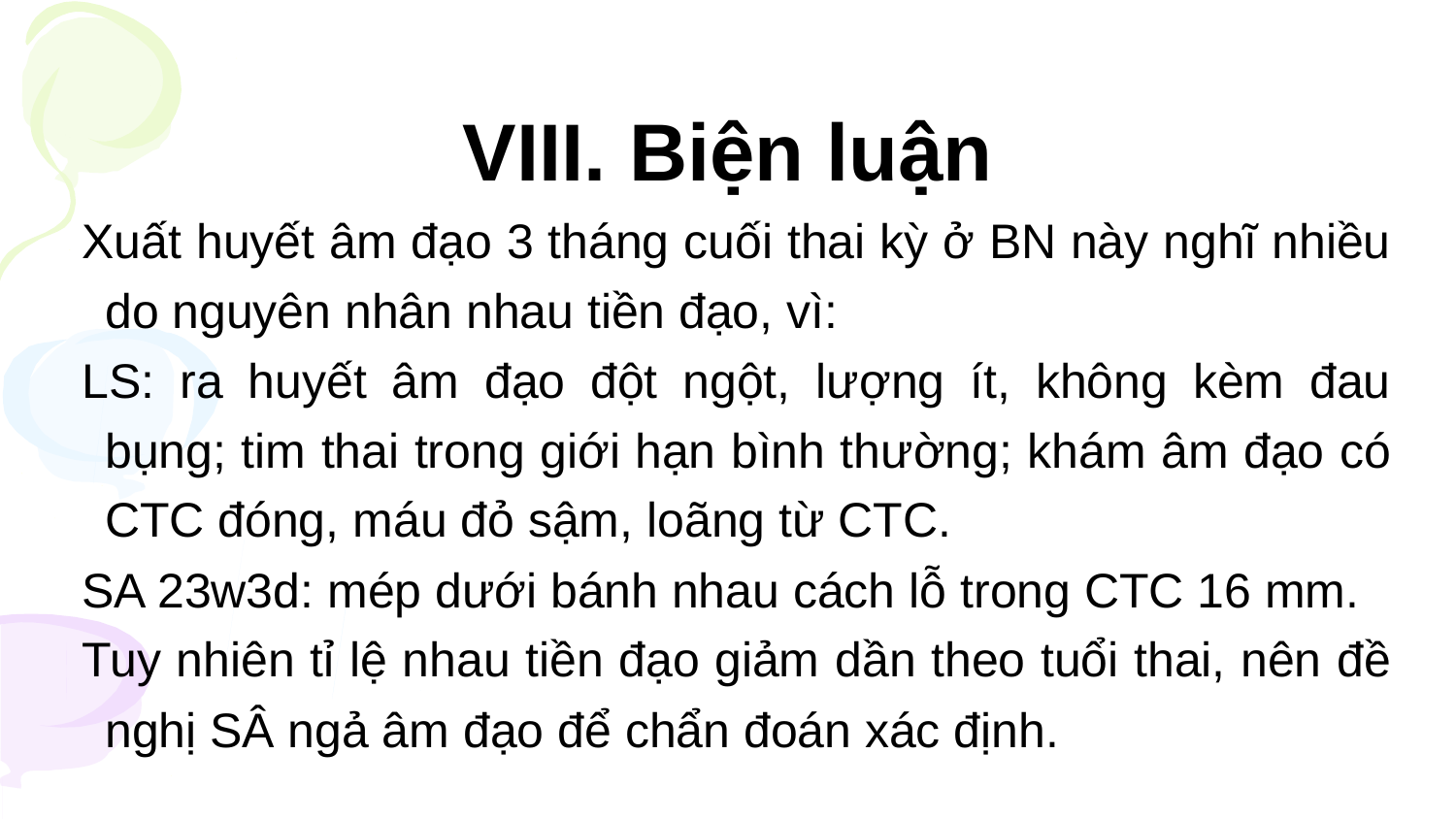

# VIII. Biện luận

Xuất huyết âm đạo 3 tháng cuối thai kỳ ở BN này nghĩ nhiều do nguyên nhân nhau tiền đạo, vì:
LS: ra huyết âm đạo đột ngột, lượng ít, không kèm đau bụng; tim thai trong giới hạn bình thường; khám âm đạo có CTC đóng, máu đỏ sậm, loãng từ CTC.
SA 23w3d: mép dưới bánh nhau cách lỗ trong CTC 16 mm.
Tuy nhiên tỉ lệ nhau tiền đạo giảm dần theo tuổi thai, nên đề nghị SÂ ngả âm đạo để chẩn đoán xác định.